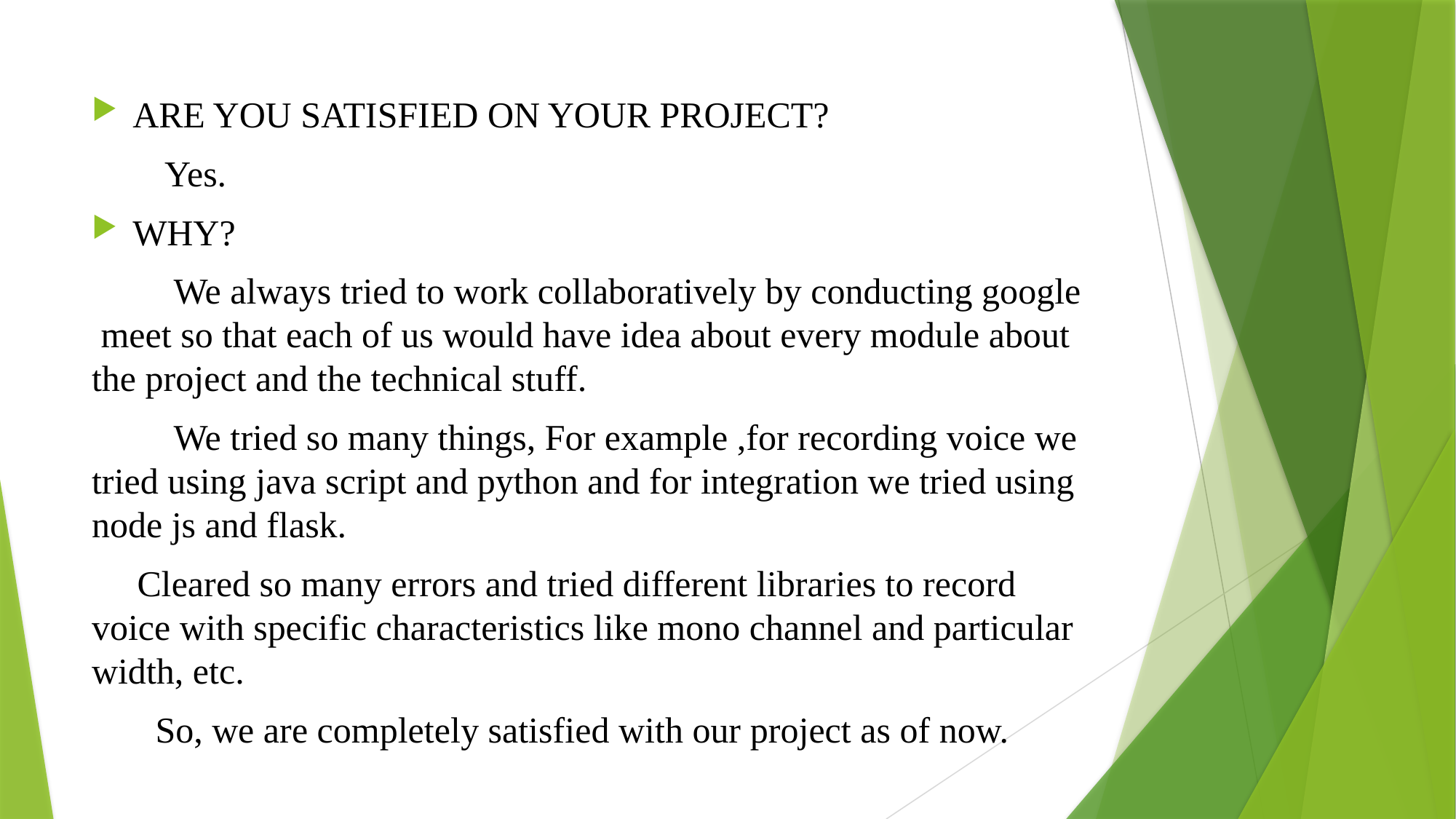

ARE YOU SATISFIED ON YOUR PROJECT?
        Yes.
WHY?
         We always tried to work collaboratively by conducting google   meet so that each of us would have idea about every module about the project and the technical stuff.
         We tried so many things, For example ,for recording voice we tried using java script and python and for integration we tried using node js and flask.
     Cleared so many errors and tried different libraries to record voice with specific characteristics like mono channel and particular width, etc.
       So, we are completely satisfied with our project as of now.